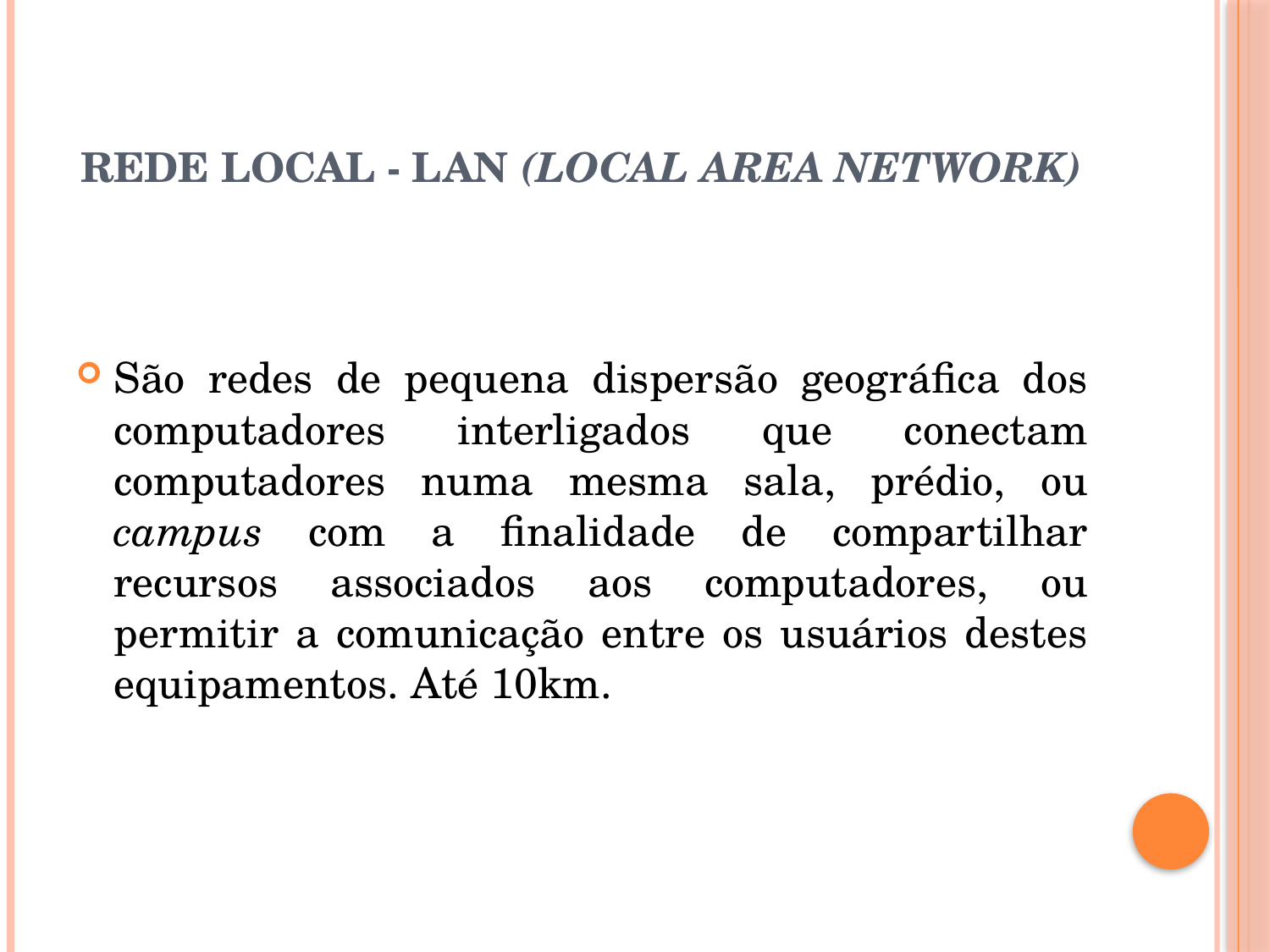

# Rede Local - LAN (Local Area Network)

São redes de pequena dispersão geográfica dos computadores interligados que conectam computadores numa mesma sala, prédio, ou campus com a finalidade de compartilhar recursos associados aos computadores, ou permitir a comunicação entre os usuários destes equipamentos. Até 10km.